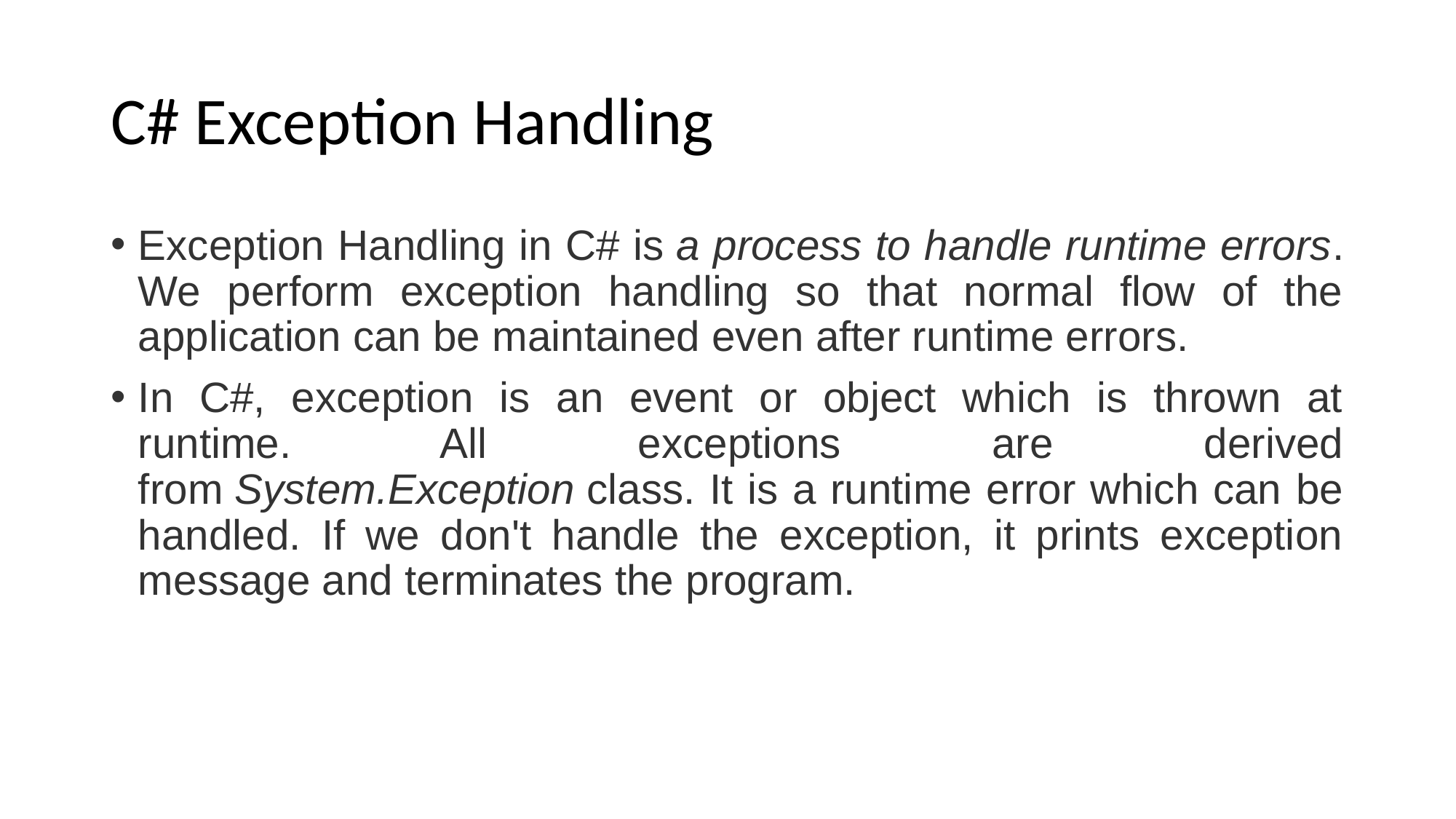

# C# Exception Handling
Exception Handling in C# is a process to handle runtime errors. We perform exception handling so that normal flow of the application can be maintained even after runtime errors.
In C#, exception is an event or object which is thrown at runtime. All exceptions are derived from System.Exception class. It is a runtime error which can be handled. If we don't handle the exception, it prints exception message and terminates the program.